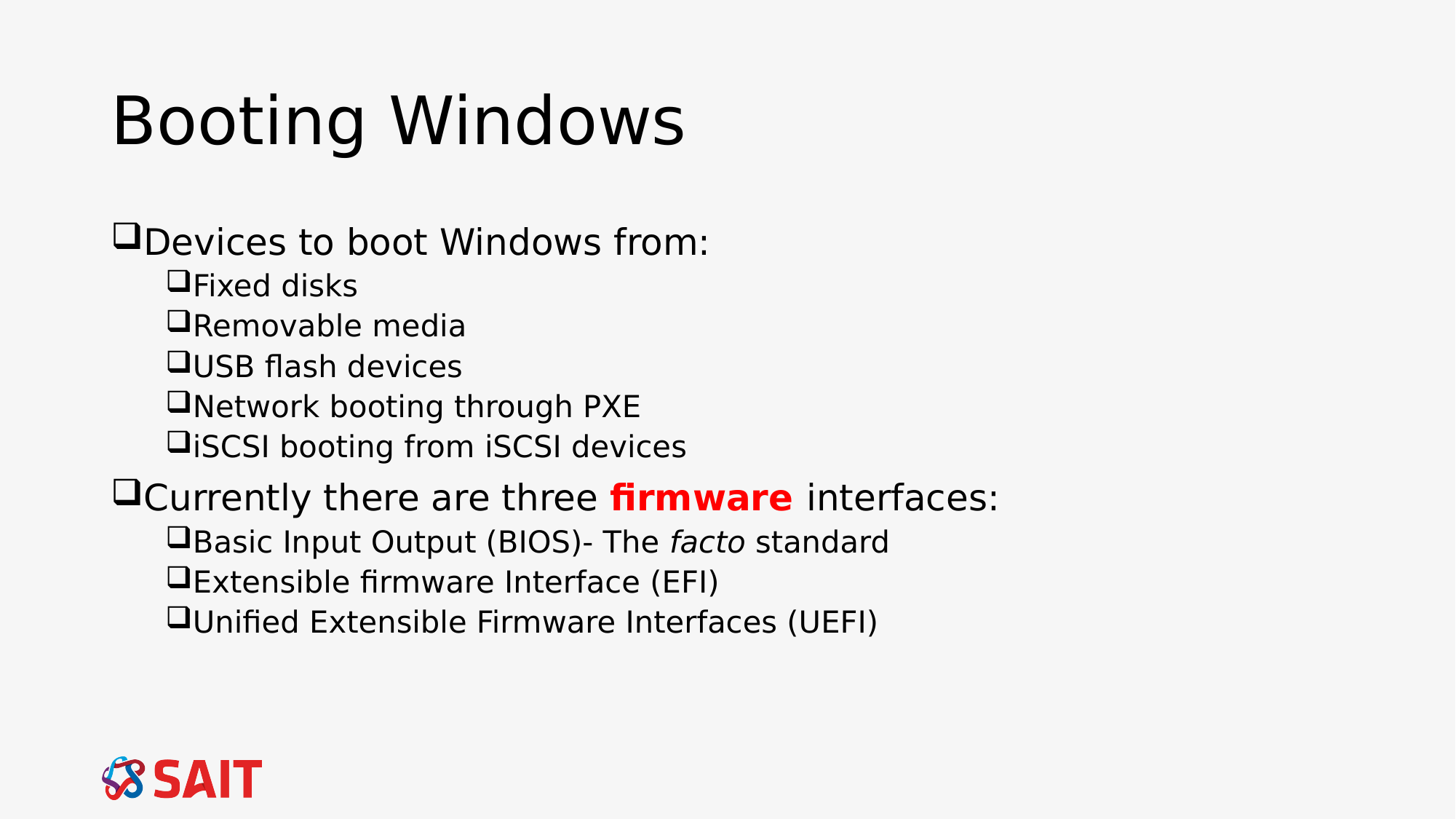

# Booting Windows
Devices to boot Windows from:
Fixed disks
Removable media
USB flash devices
Network booting through PXE
iSCSI booting from iSCSI devices
Currently there are three firmware interfaces:
Basic Input Output (BIOS)- The facto standard
Extensible firmware Interface (EFI)
Unified Extensible Firmware Interfaces (UEFI)